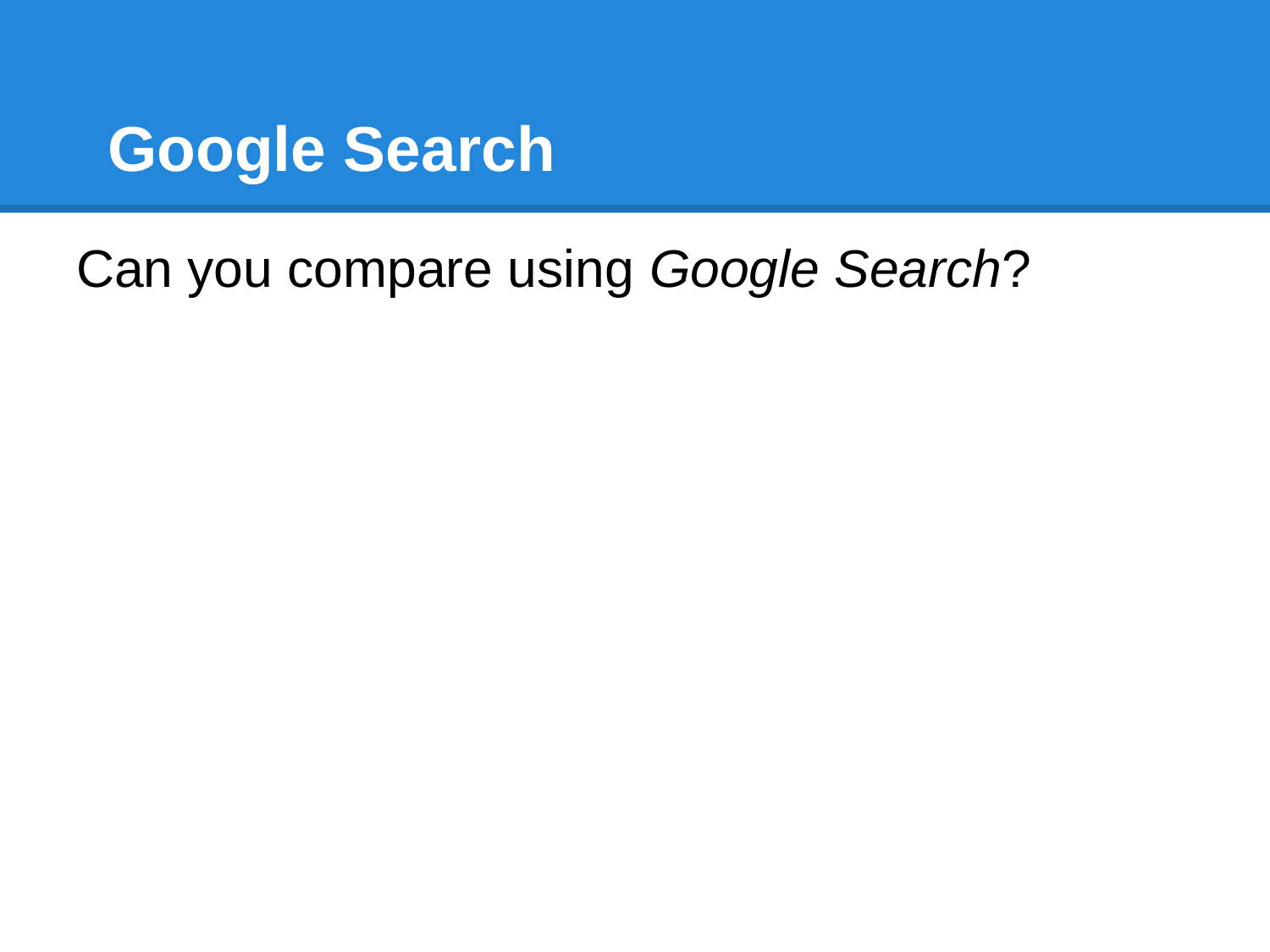

# Google Search
Can you compare using Google Search?